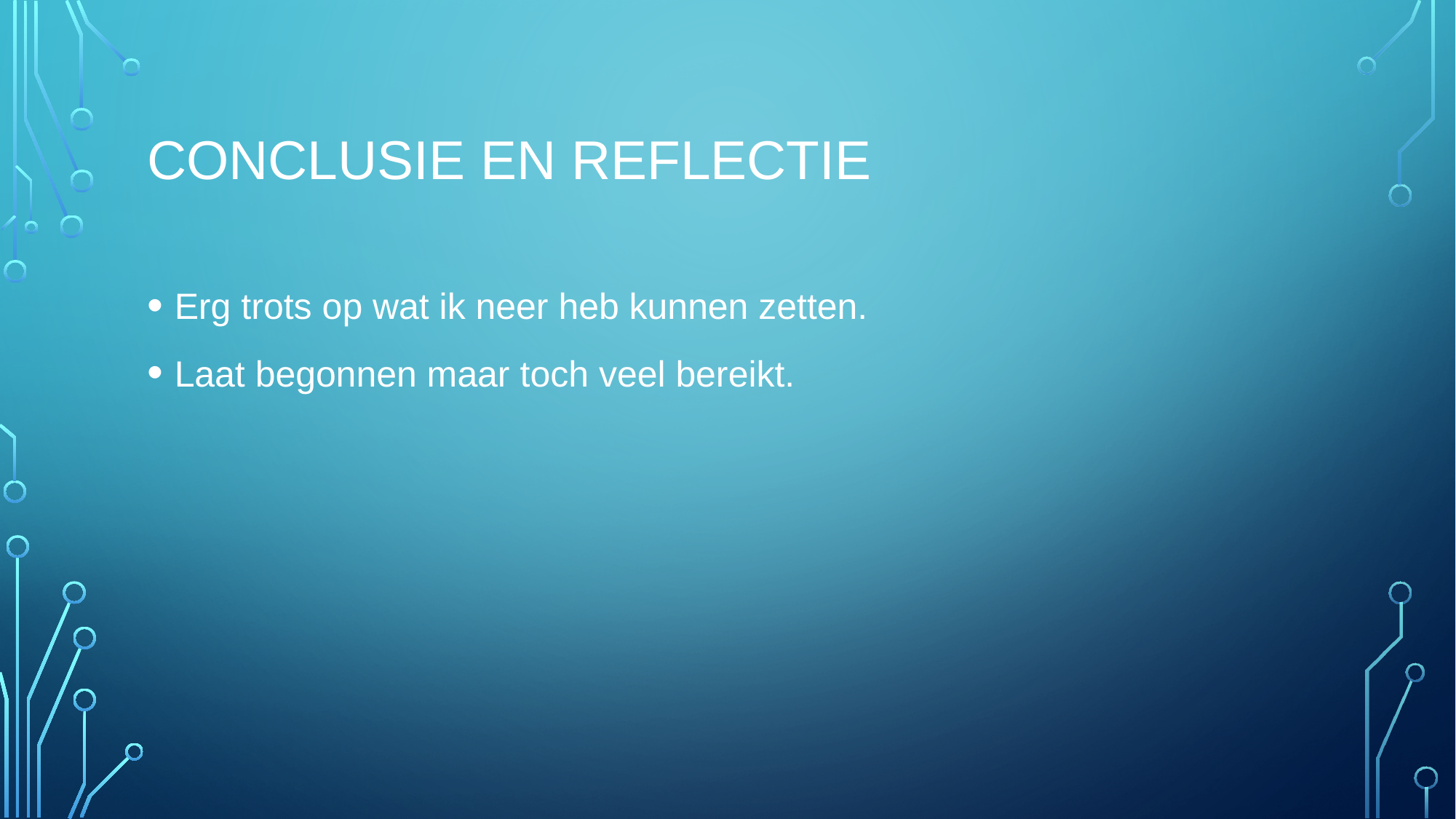

# Conclusie en reflectie
Erg trots op wat ik neer heb kunnen zetten.
Laat begonnen maar toch veel bereikt.